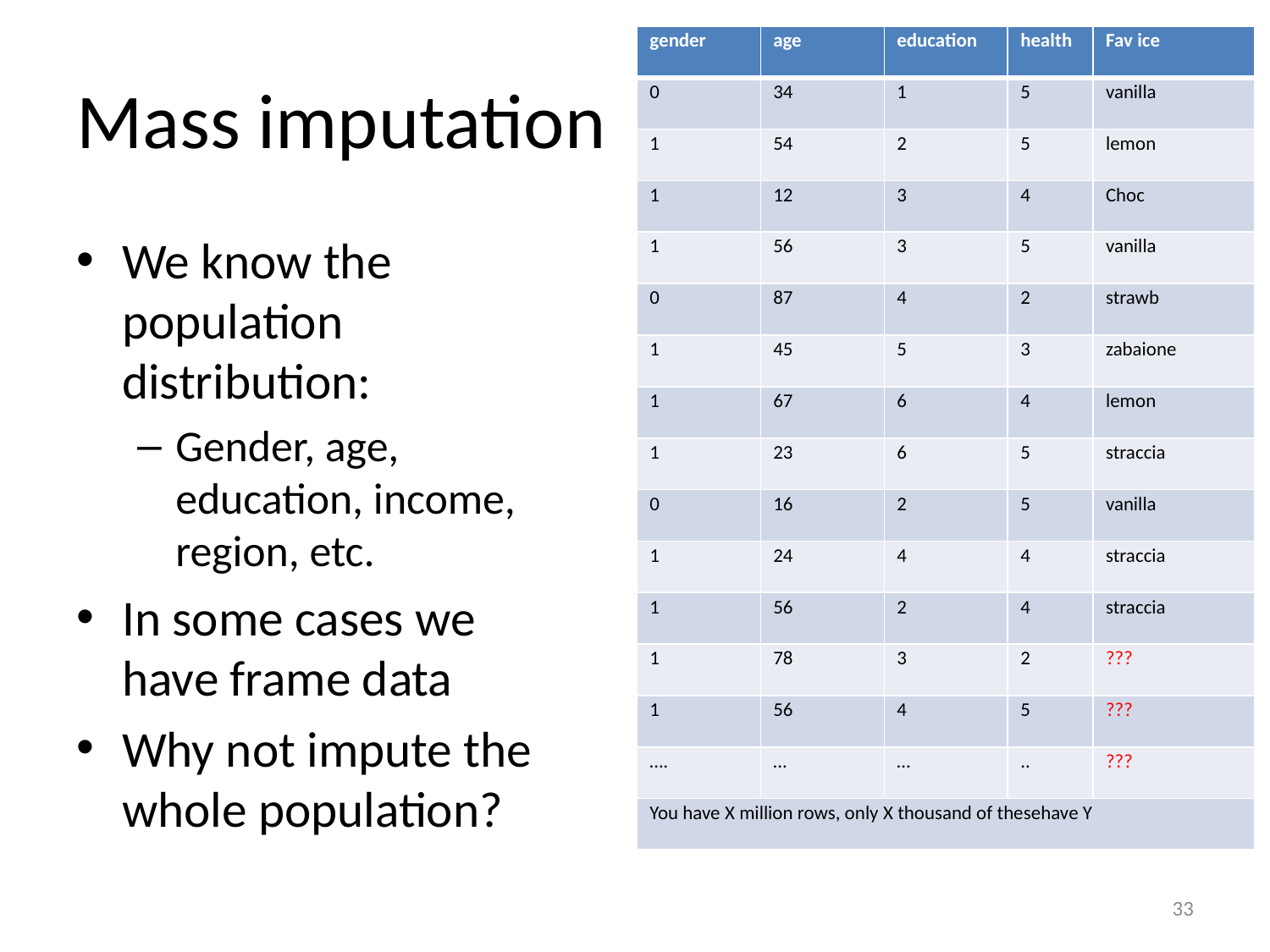

| gender | age | education | health | Fav ice |
| --- | --- | --- | --- | --- |
| 0 | 34 | 1 | 5 | vanilla |
| 1 | 54 | 2 | 5 | lemon |
| 1 | 12 | 3 | 4 | Choc |
| 1 | 56 | 3 | 5 | vanilla |
| 0 | 87 | 4 | 2 | strawb |
| 1 | 45 | 5 | 3 | zabaione |
| 1 | 67 | 6 | 4 | lemon |
| 1 | 23 | 6 | 5 | straccia |
| 0 | 16 | 2 | 5 | vanilla |
| 1 | 24 | 4 | 4 | straccia |
| 1 | 56 | 2 | 4 | straccia |
| 1 | 78 | 3 | 2 | ??? |
| 1 | 56 | 4 | 5 | ??? |
| …. | … | … | .. | ??? |
| You have X million rows, only X thousand of thesehave Y |  |  |  |  |
# Mass imputation
We know the population distribution:
Gender, age, education, income, region, etc.
In some cases we have frame data
Why not impute the whole population?
33